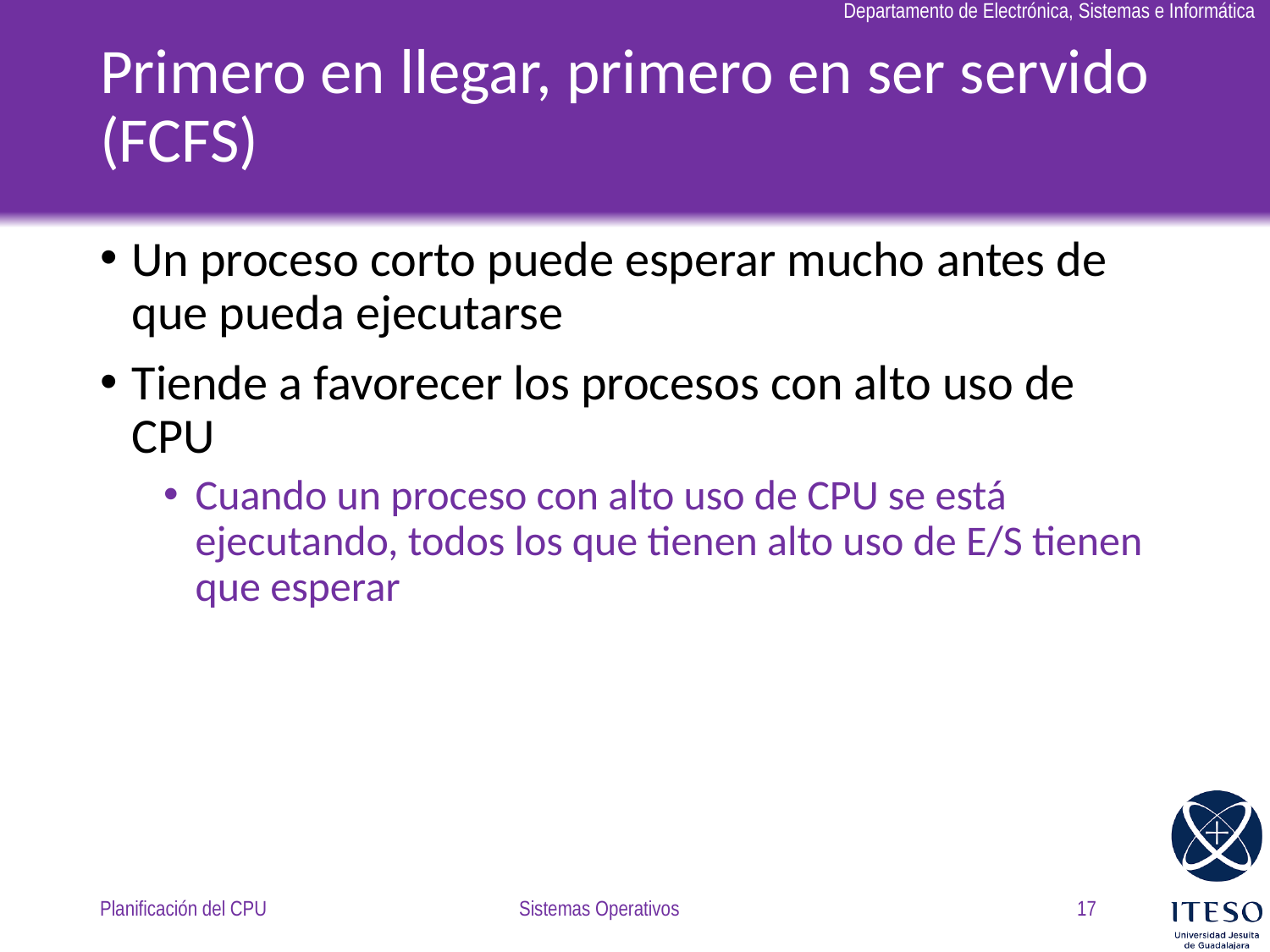

# Primero en llegar, primero en ser servido (FCFS)
Un proceso corto puede esperar mucho antes de que pueda ejecutarse
Tiende a favorecer los procesos con alto uso de CPU
Cuando un proceso con alto uso de CPU se está ejecutando, todos los que tienen alto uso de E/S tienen que esperar
Planificación del CPU
Sistemas Operativos
17